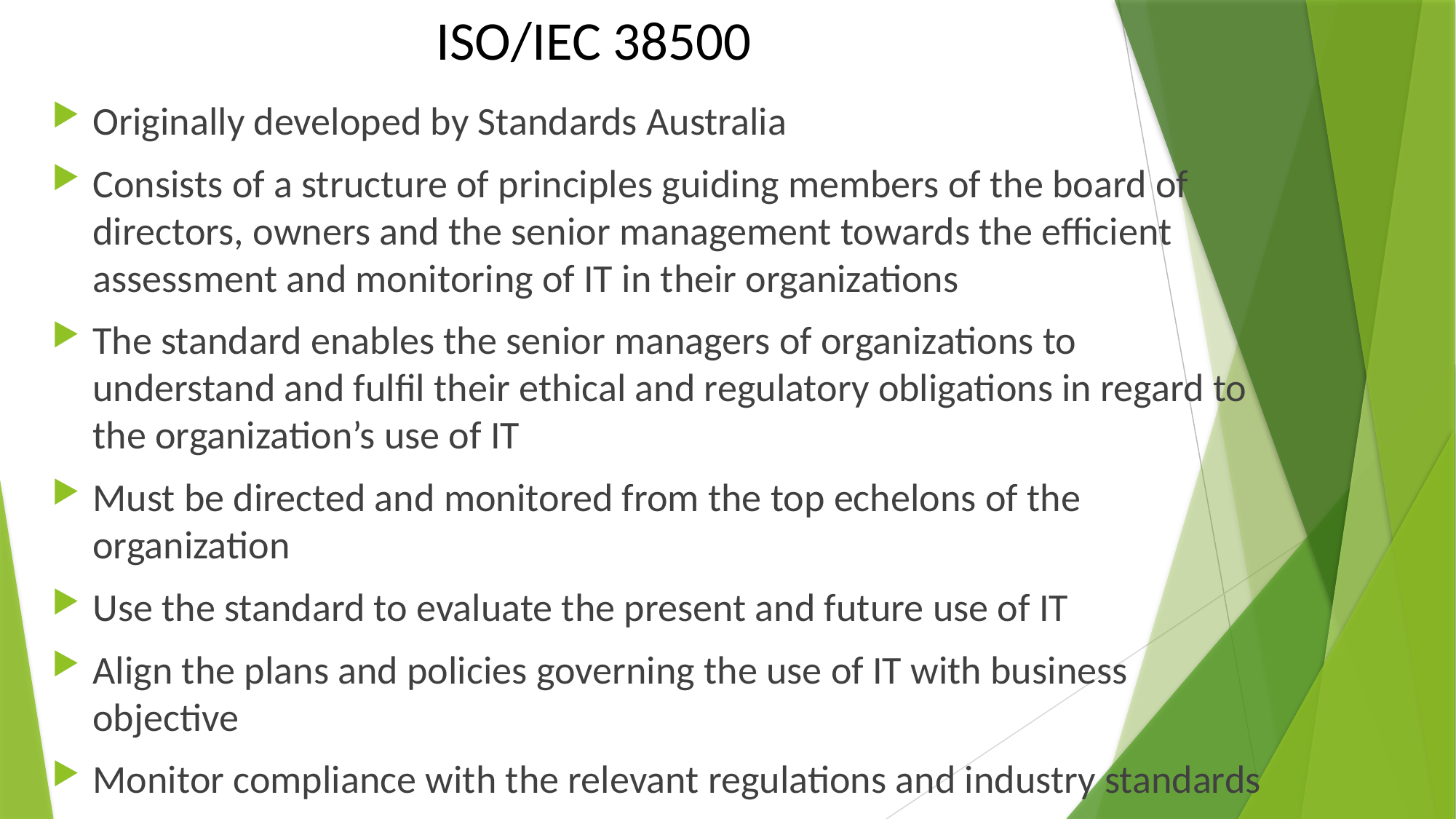

# ISO/IEC 38500
Originally developed by Standards Australia
Consists of a structure of principles guiding members of the board of directors, owners and the senior management towards the efficient assessment and monitoring of IT in their organizations
The standard enables the senior managers of organizations to understand and fulfil their ethical and regulatory obligations in regard to the organization’s use of IT
Must be directed and monitored from the top echelons of the organization
Use the standard to evaluate the present and future use of IT
Align the plans and policies governing the use of IT with business objective
Monitor compliance with the relevant regulations and industry standards